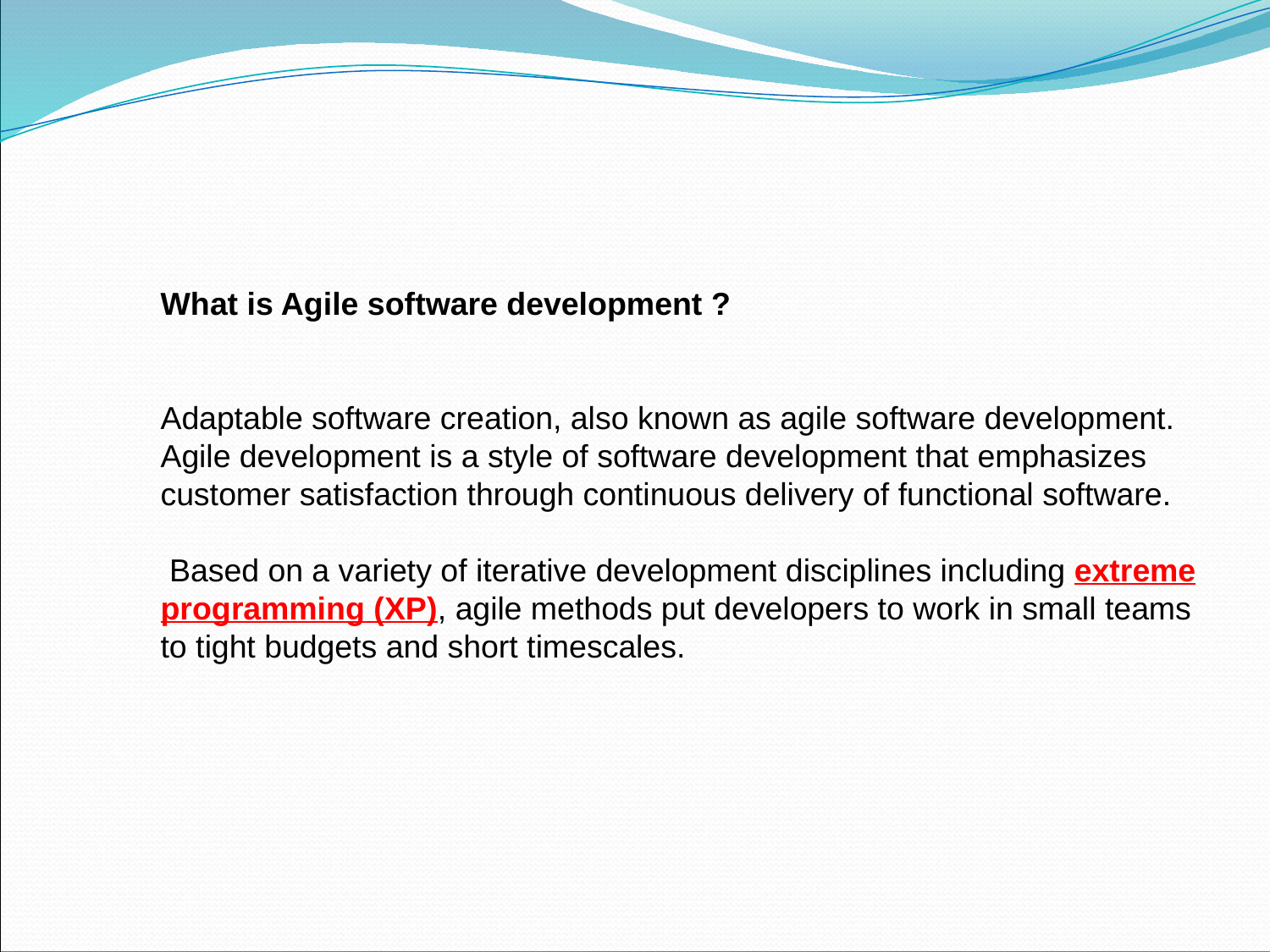

What is Agile software development ?

Adaptable software creation, also known as agile software development. Agile development is a style of software development that emphasizes customer satisfaction through continuous delivery of functional software.

 Based on a variety of iterative development disciplines including extreme programming (XP), agile methods put developers to work in small teams to tight budgets and short timescales.